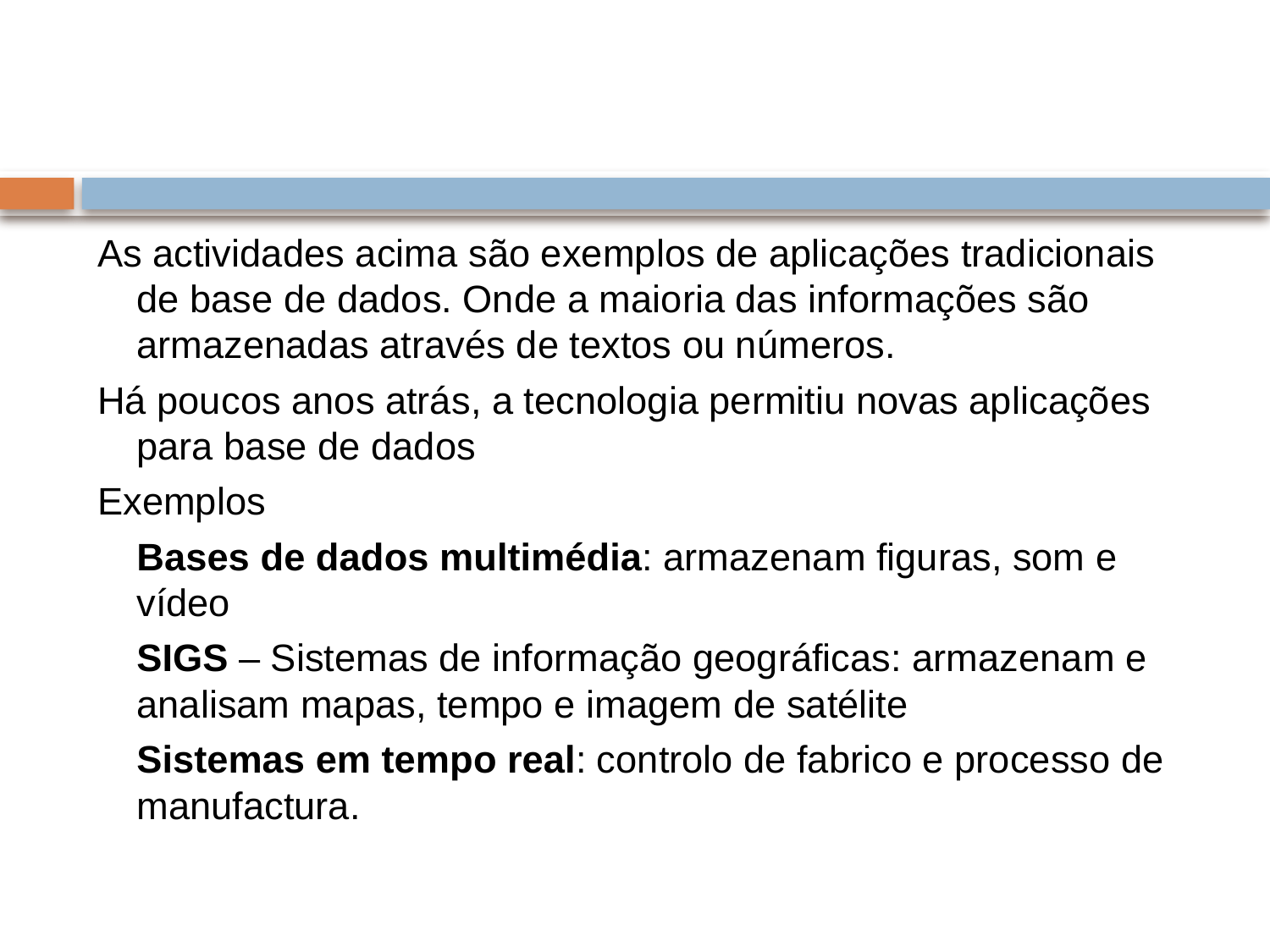

#
As actividades acima são exemplos de aplicações tradicionais de base de dados. Onde a maioria das informações são armazenadas através de textos ou números.
Há poucos anos atrás, a tecnologia permitiu novas aplicações para base de dados
Exemplos
	Bases de dados multimédia: armazenam figuras, som e vídeo
	SIGS – Sistemas de informação geográficas: armazenam e analisam mapas, tempo e imagem de satélite
	Sistemas em tempo real: controlo de fabrico e processo de manufactura.